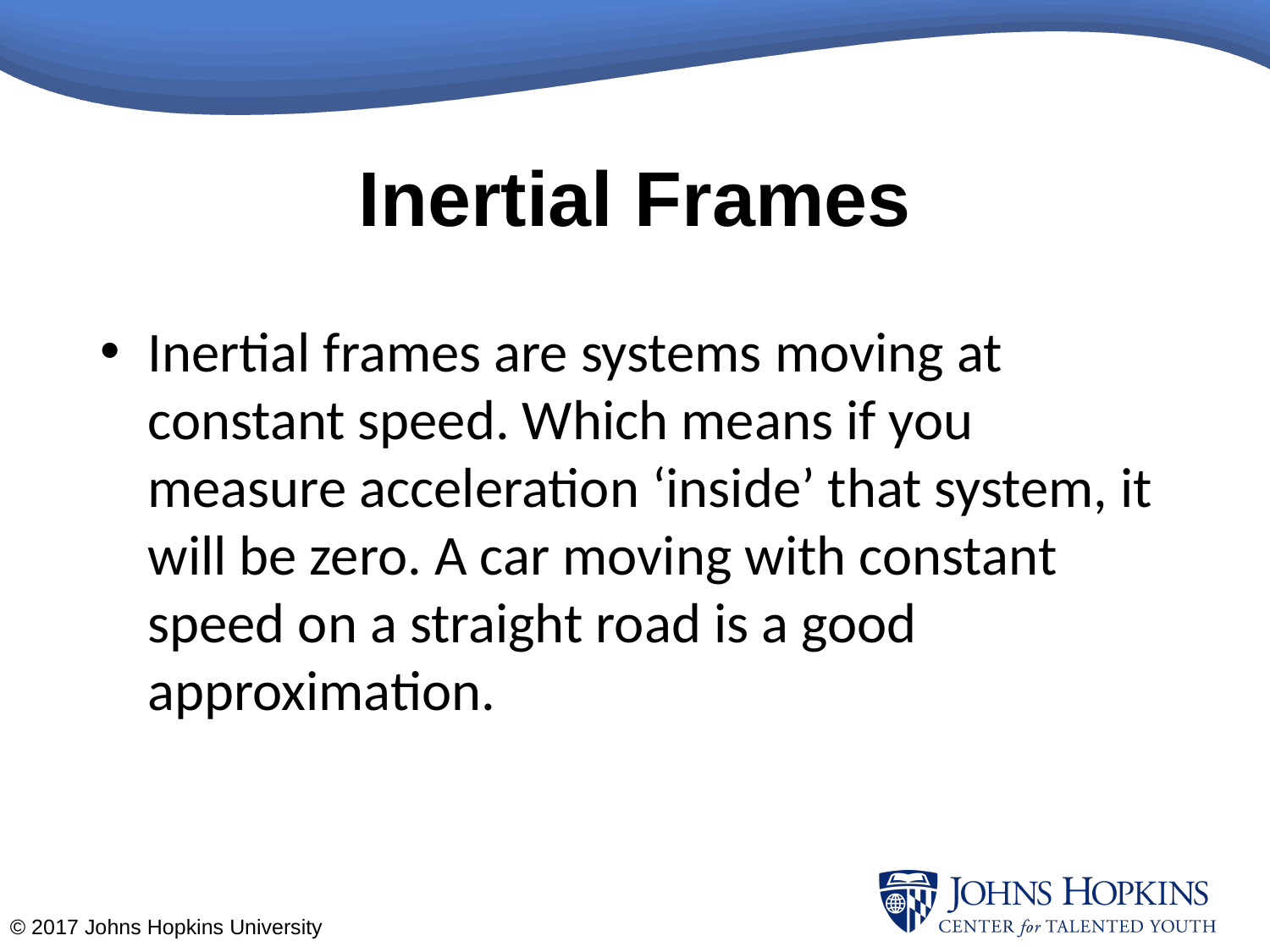

# Inertial Frames
Inertial frames are systems moving at constant speed. Which means if you measure acceleration ‘inside’ that system, it will be zero. A car moving with constant speed on a straight road is a good approximation.